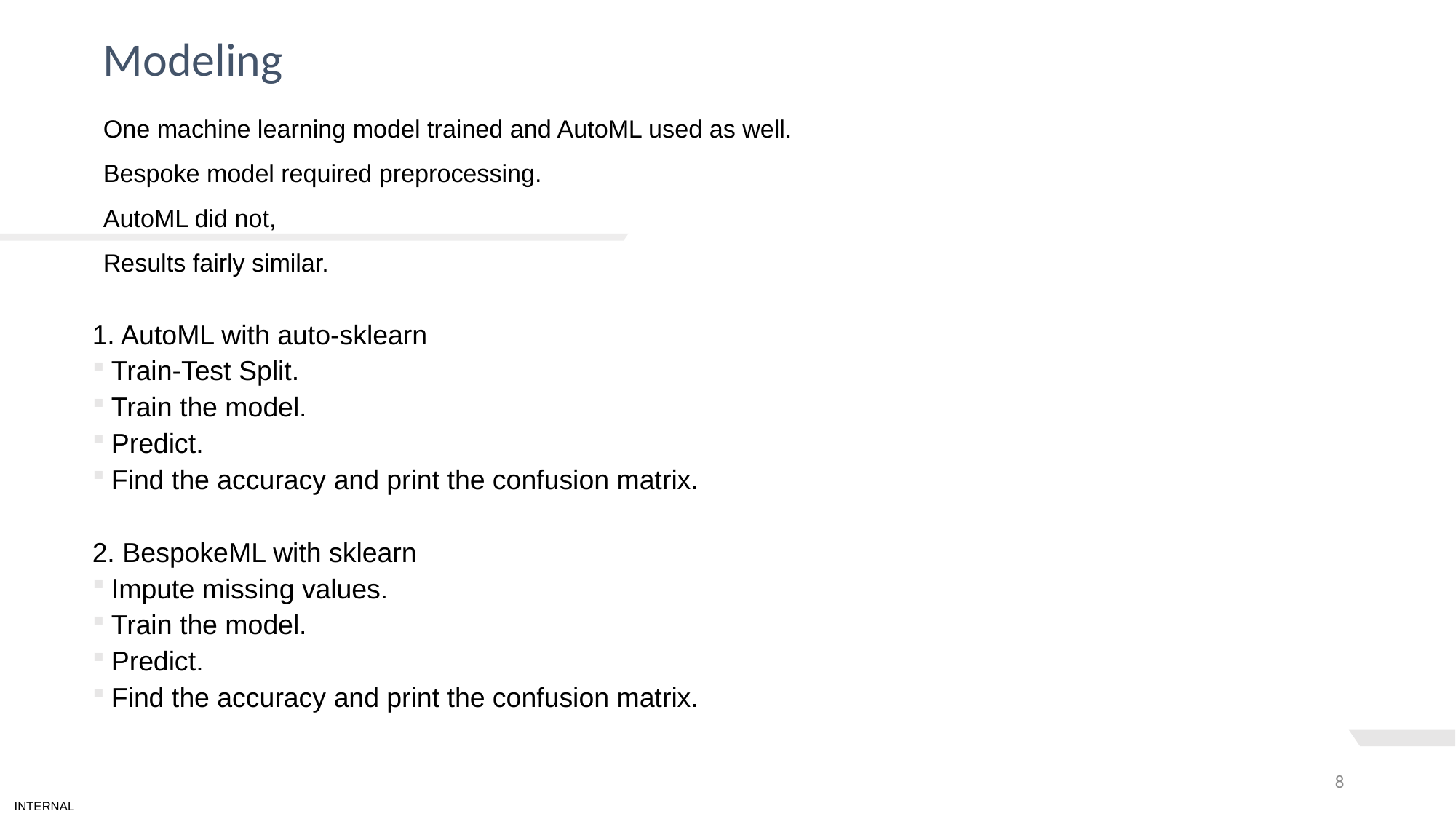

Modeling
# One machine learning model trained and AutoML used as well. Bespoke model required preprocessing. AutoML did not, Results fairly similar.

1. AutoML with auto-sklearn
Train-Test Split.
Train the model.
Predict.
Find the accuracy and print the confusion matrix.

2. BespokeML with sklearn
Impute missing values.
Train the model.
Predict.
Find the accuracy and print the confusion matrix.

8